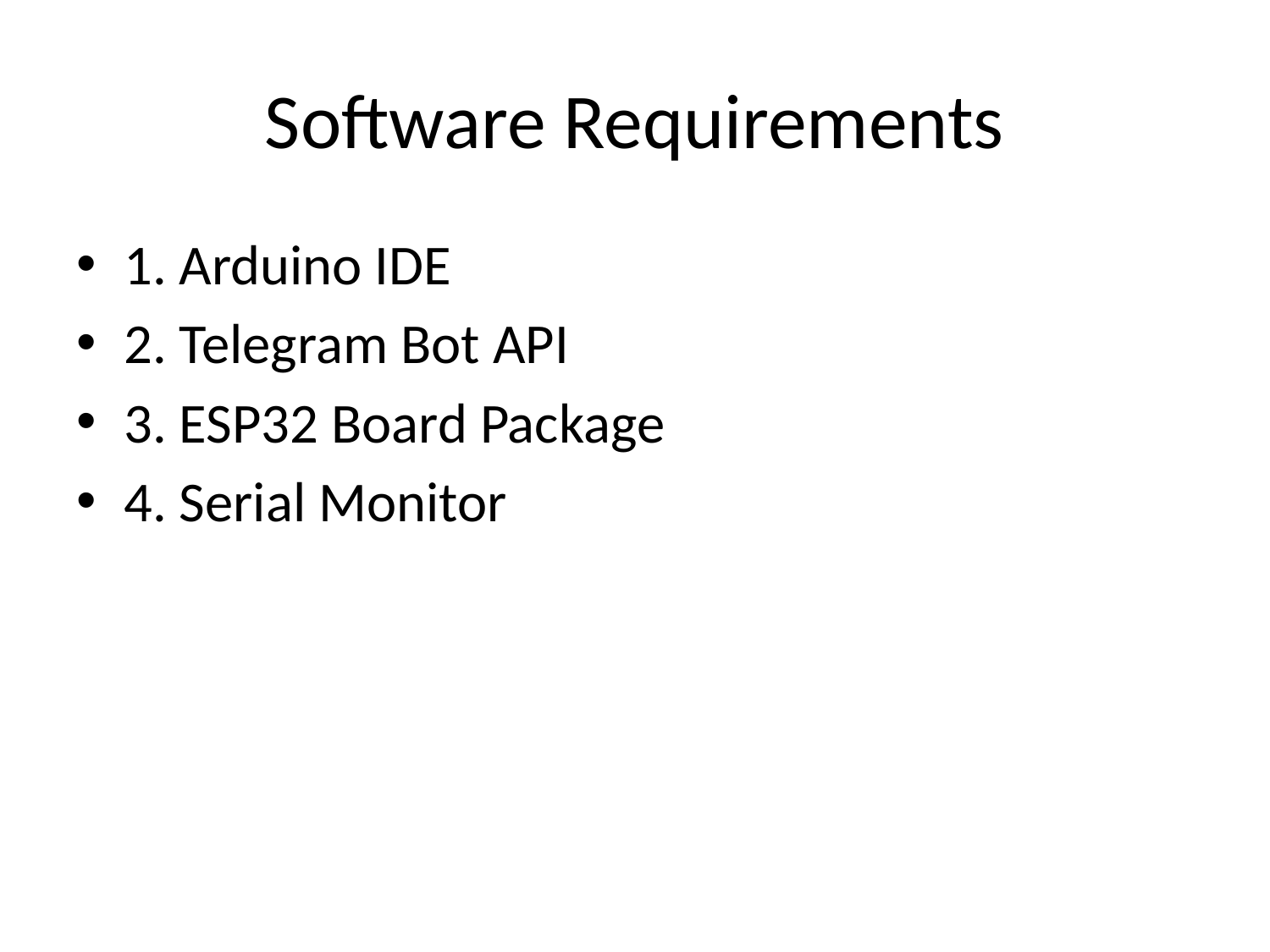

# Software Requirements
1. Arduino IDE
2. Telegram Bot API
3. ESP32 Board Package
4. Serial Monitor